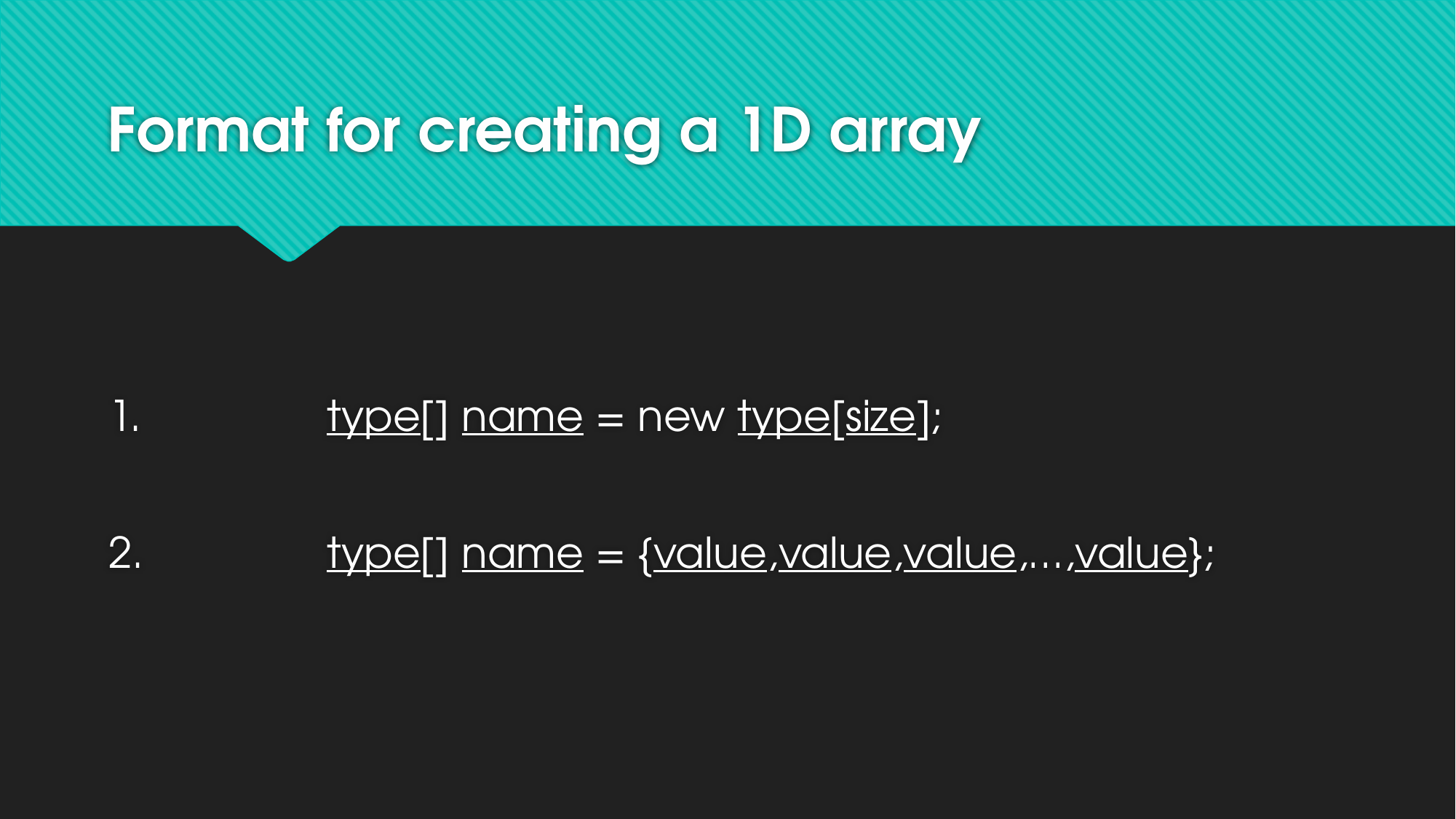

# Format for creating a 1D array
1.		type[] name = new type[size];

2.		type[] name = {value,value,value,…,value};